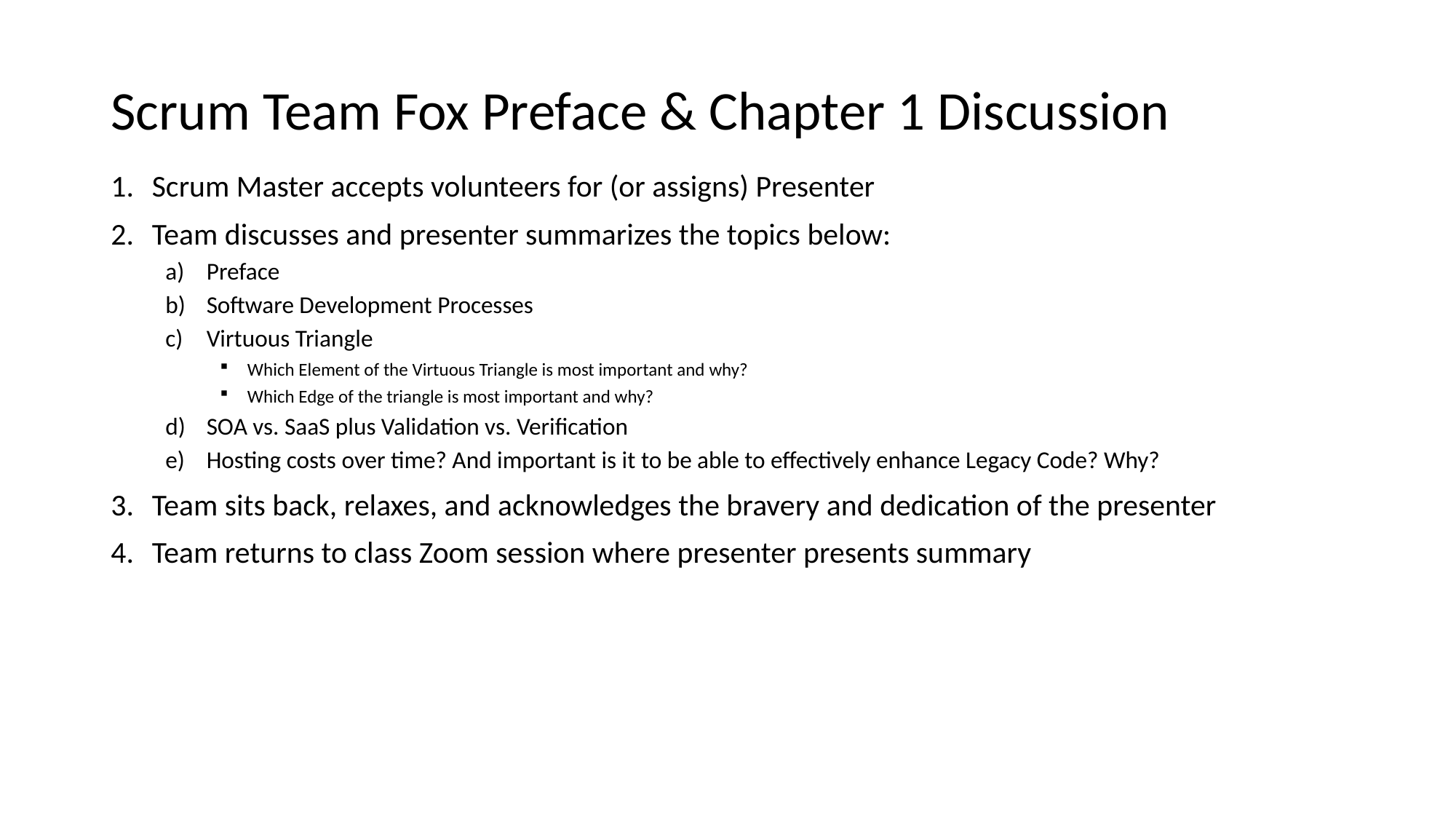

# Scrum Team Fox Preface & Chapter 1 Discussion
Scrum Master accepts volunteers for (or assigns) Presenter
Team discusses and presenter summarizes the topics below:
Preface
Software Development Processes
Virtuous Triangle
Which Element of the Virtuous Triangle is most important and why?
Which Edge of the triangle is most important and why?
SOA vs. SaaS plus Validation vs. Verification
Hosting costs over time? And important is it to be able to effectively enhance Legacy Code? Why?
Team sits back, relaxes, and acknowledges the bravery and dedication of the presenter
Team returns to class Zoom session where presenter presents summary